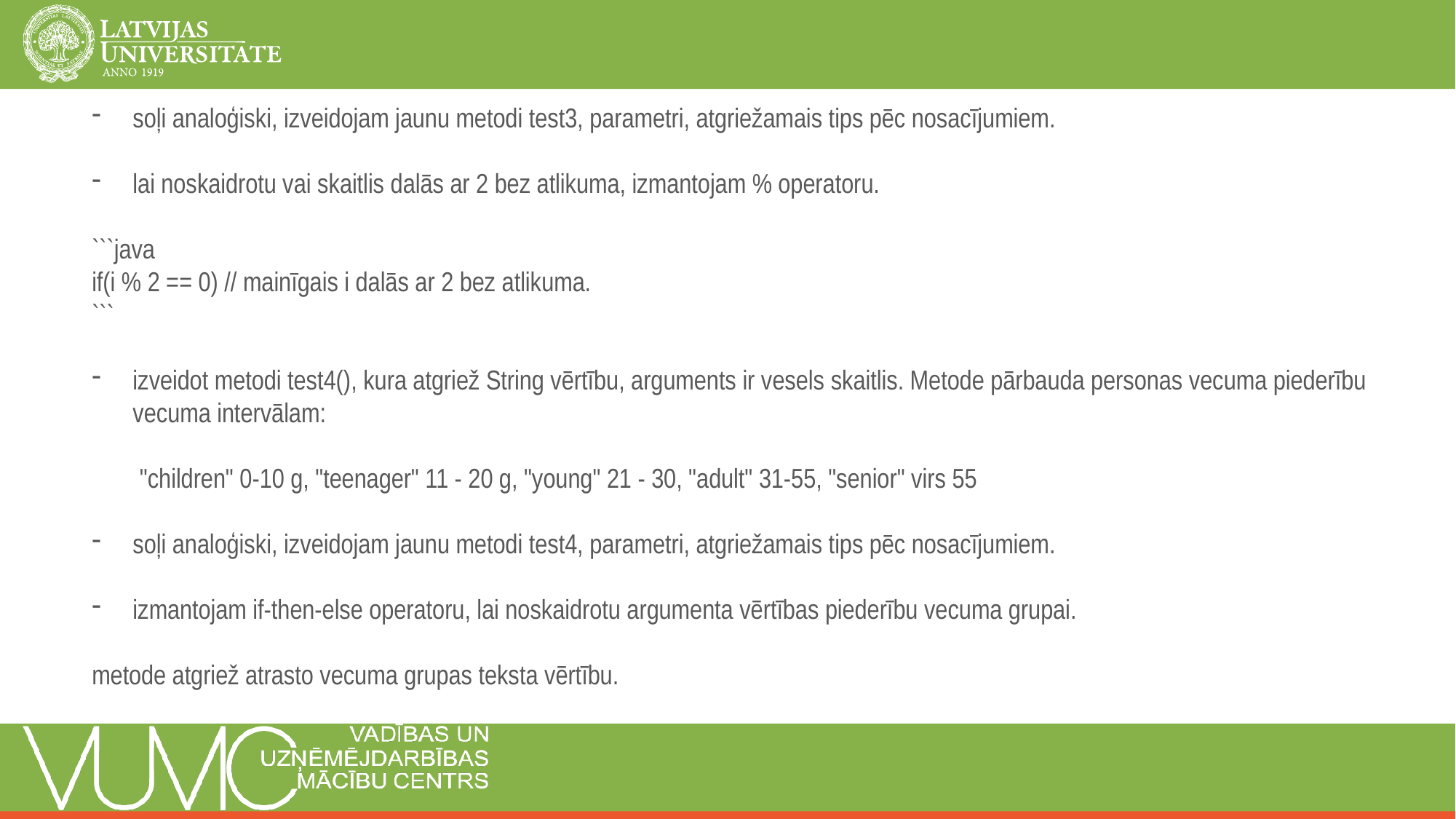

soļi analoģiski, izveidojam jaunu metodi test3, parametri, atgriežamais tips pēc nosacījumiem.

lai noskaidrotu vai skaitlis dalās ar 2 bez atlikuma, izmantojam % operatoru.

```java
if(i % 2 == 0) // mainīgais i dalās ar 2 bez atlikuma.
```

izveidot metodi test4(), kura atgriež String vērtību, arguments ir vesels skaitlis. Metode pārbauda personas vecuma piederību vecuma intervālam:

"children" 0-10 g, "teenager" 11 - 20 g, "young" 21 - 30, "adult" 31-55, "senior" virs 55

soļi analoģiski, izveidojam jaunu metodi test4, parametri, atgriežamais tips pēc nosacījumiem.

izmantojam if-then-else operatoru, lai noskaidrotu argumenta vērtības piederību vecuma grupai.

metode atgriež atrasto vecuma grupas teksta vērtību.